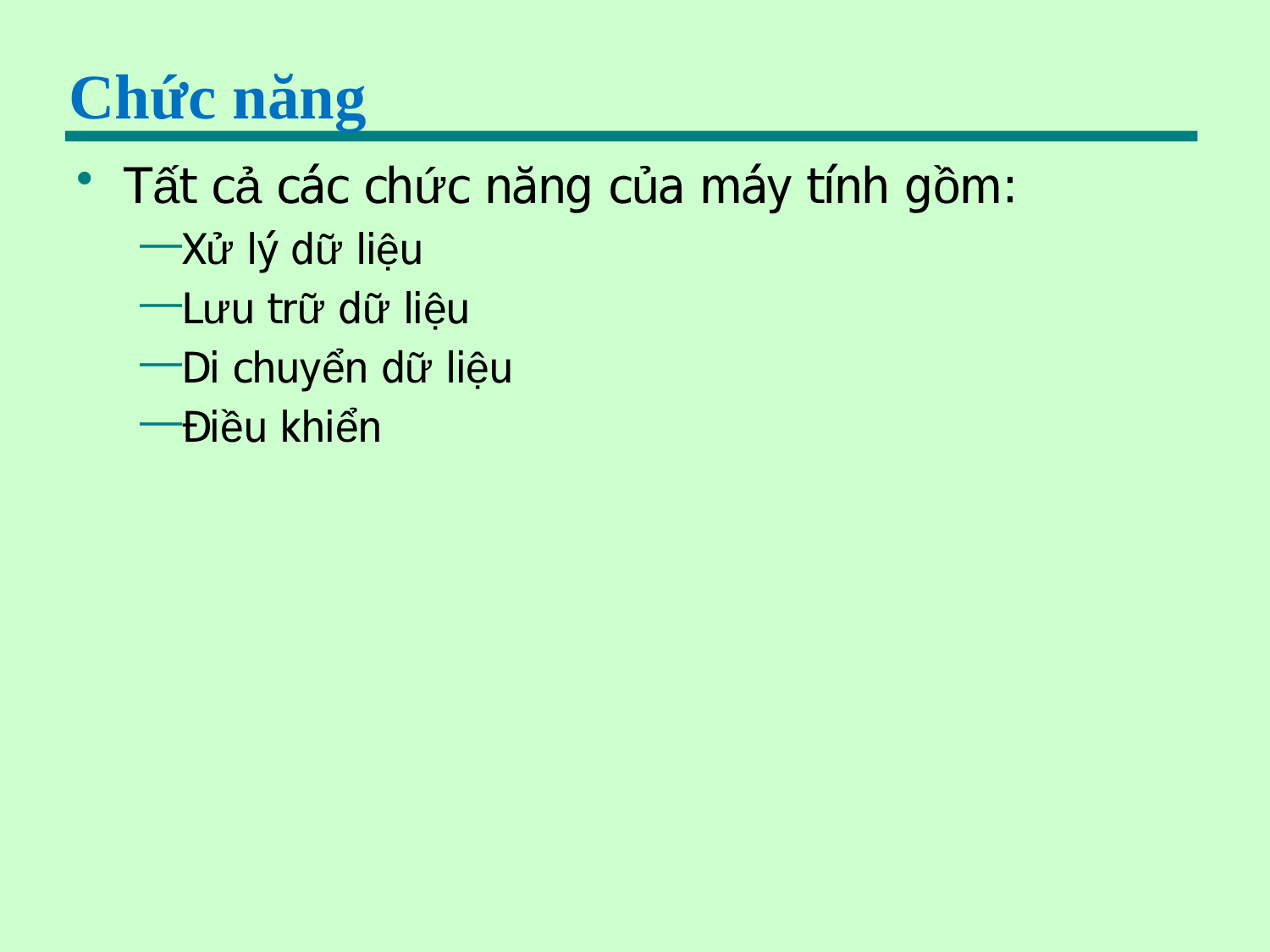

# Chức năng
Tất cả các chức năng của máy tính gồm:
Xử lý dữ liệu
Lưu trữ dữ liệu
Di chuyển dữ liệu
Điều khiển